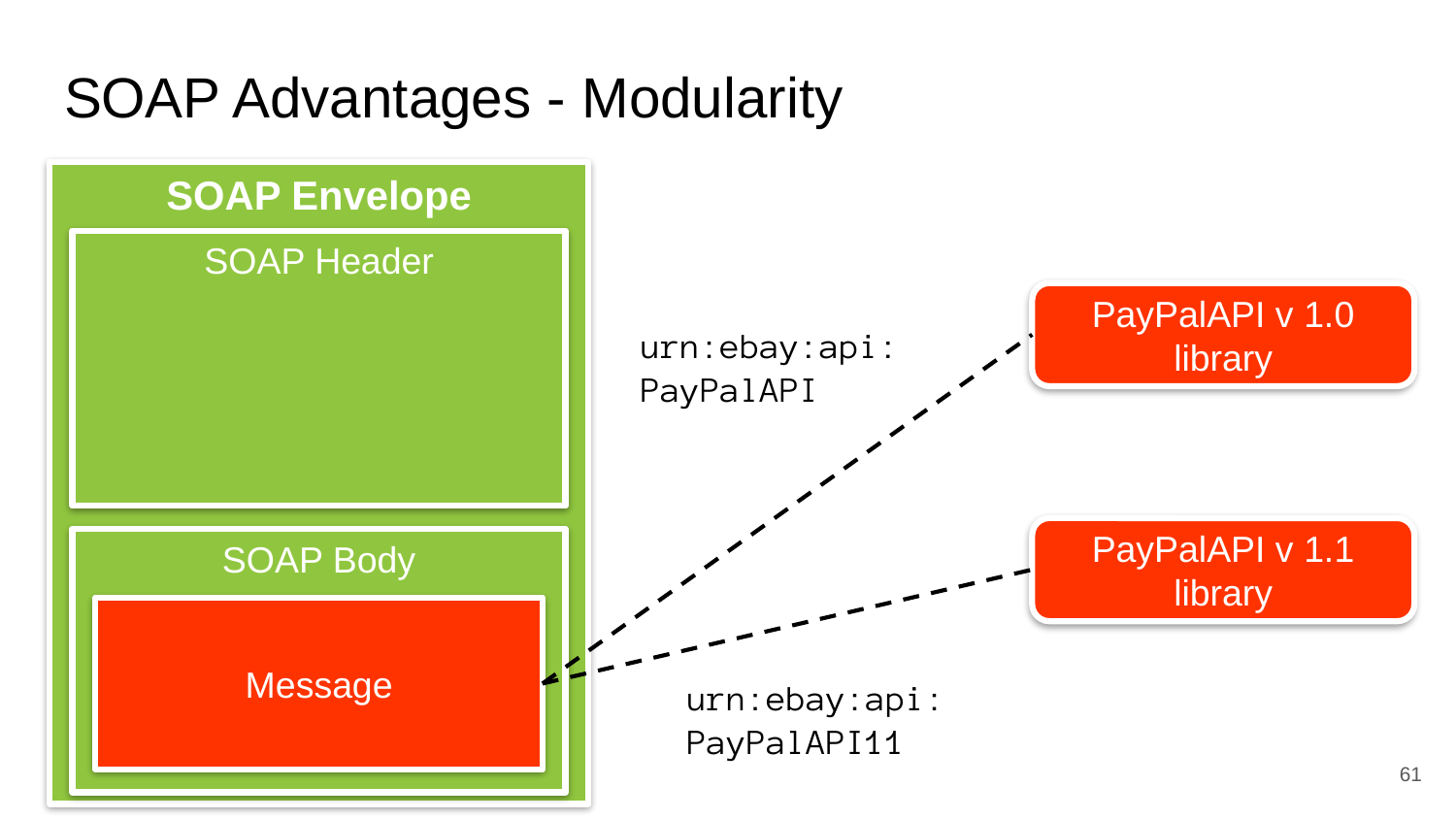

# SOAP Advantages - Modularity
SOAP Envelope
SOAP Header
PayPalAPI v 1.0
library
urn:ebay:api:
PayPalAPI
PayPalAPI v 1.1
library
SOAP Body
Message
urn:ebay:api:
PayPalAPI11
61